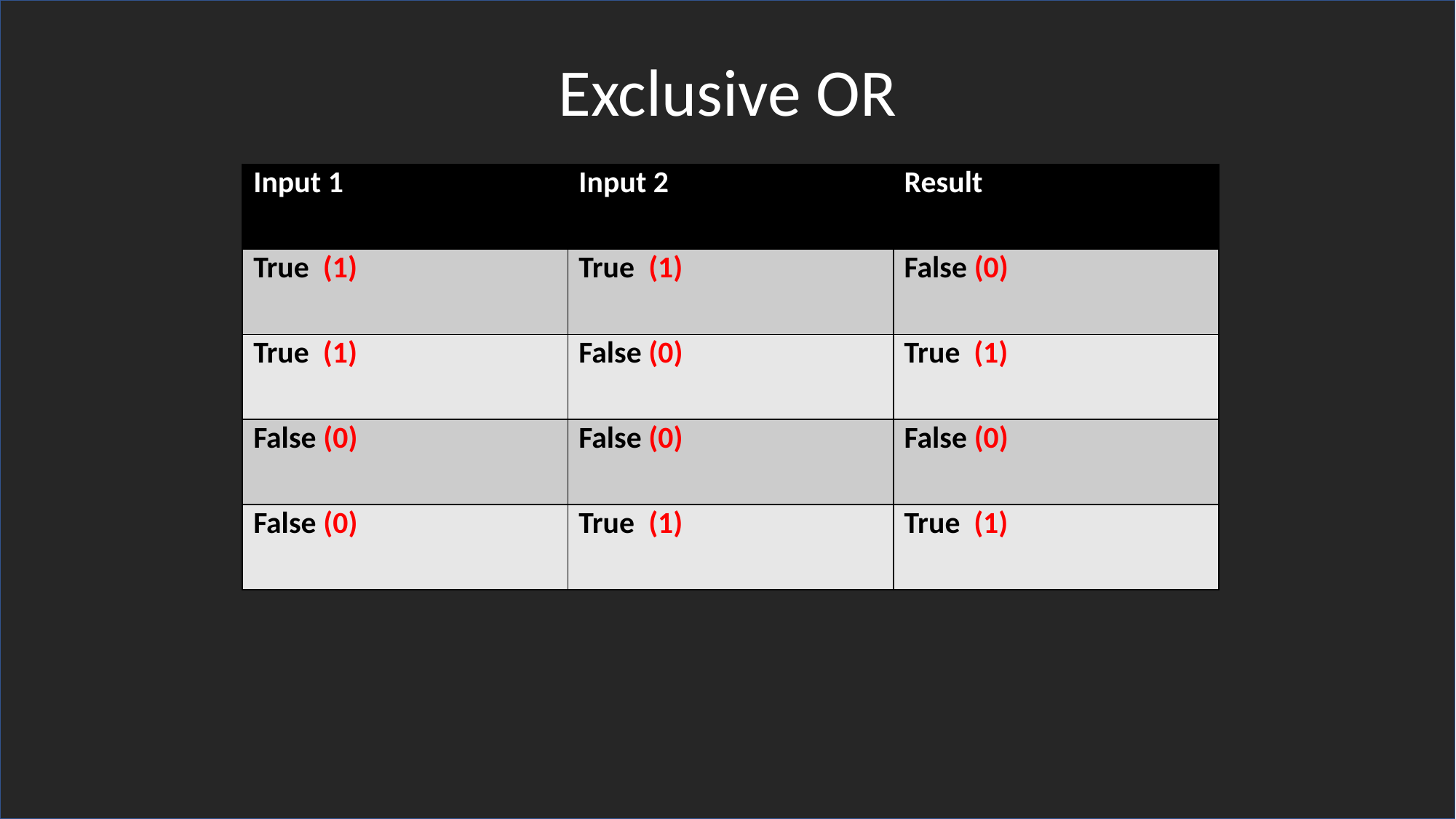

# Exclusive OR
| Input 1 | Input 2 | Result |
| --- | --- | --- |
| True (1) | True (1) | False (0) |
| True (1) | False (0) | True (1) |
| False (0) | False (0) | False (0) |
| False (0) | True (1) | True (1) |